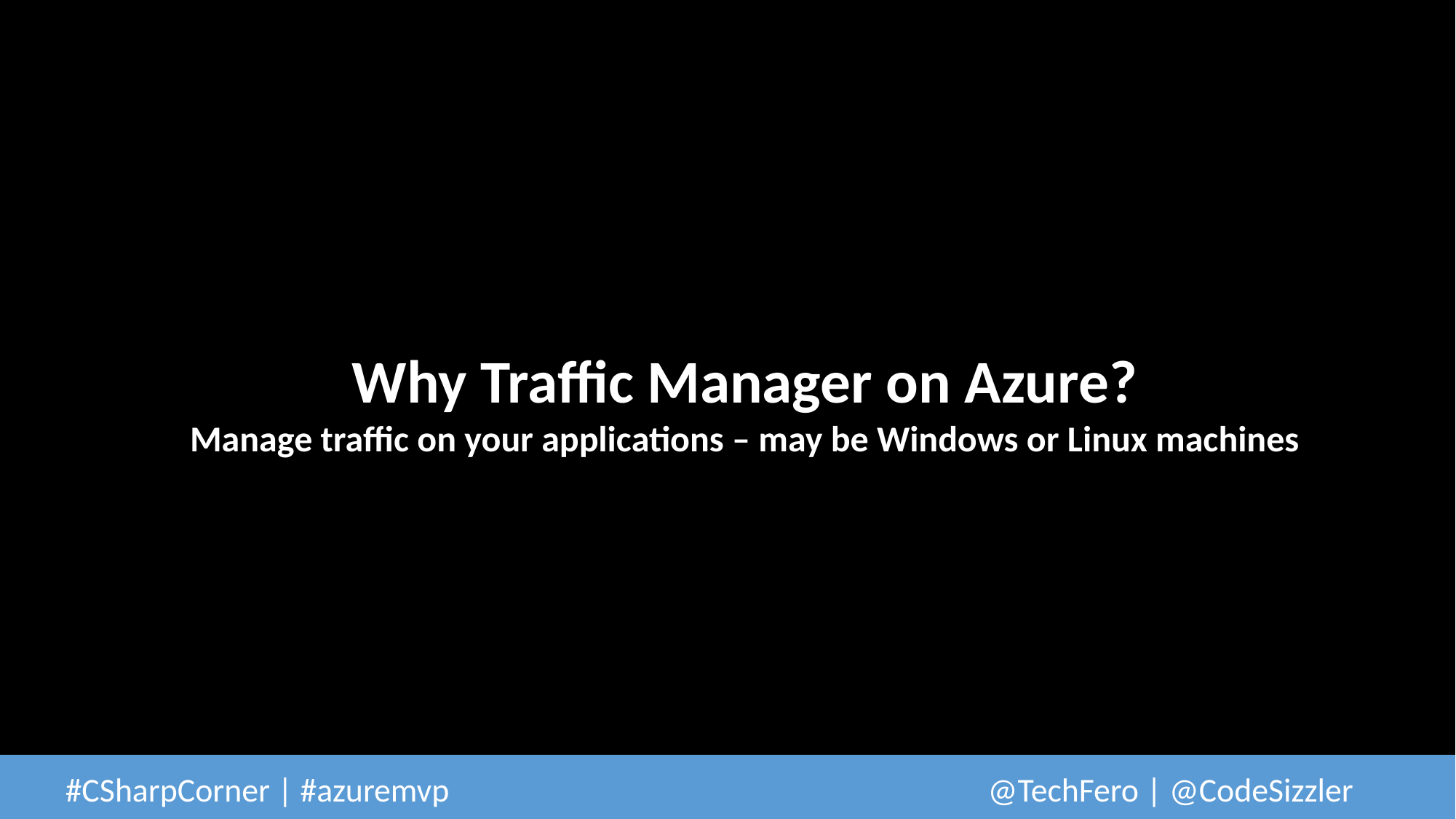

Why Traffic Manager on Azure?
Manage traffic on your applications – may be Windows or Linux machines
        #CSharpCorner | #azuremvp  					@TechFero | @CodeSizzler